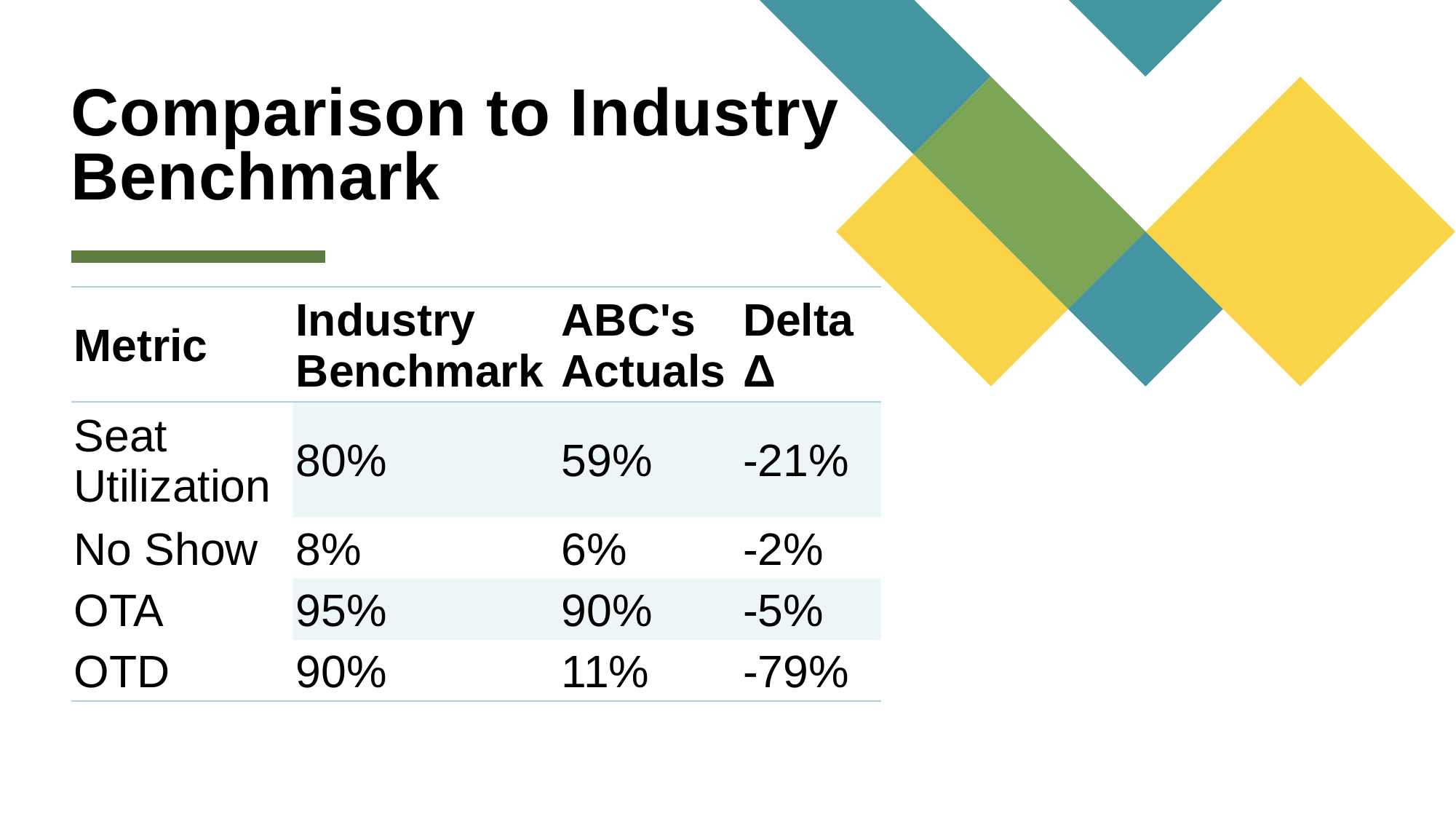

# Comparison to Industry Benchmark
| Metric | Industry Benchmark | ABC's Actuals | Delta Δ |
| --- | --- | --- | --- |
| Seat Utilization | 80% | 59% | -21% |
| No Show | 8% | 6% | -2% |
| OTA | 95% | 90% | -5% |
| OTD | 90% | 11% | -79% |